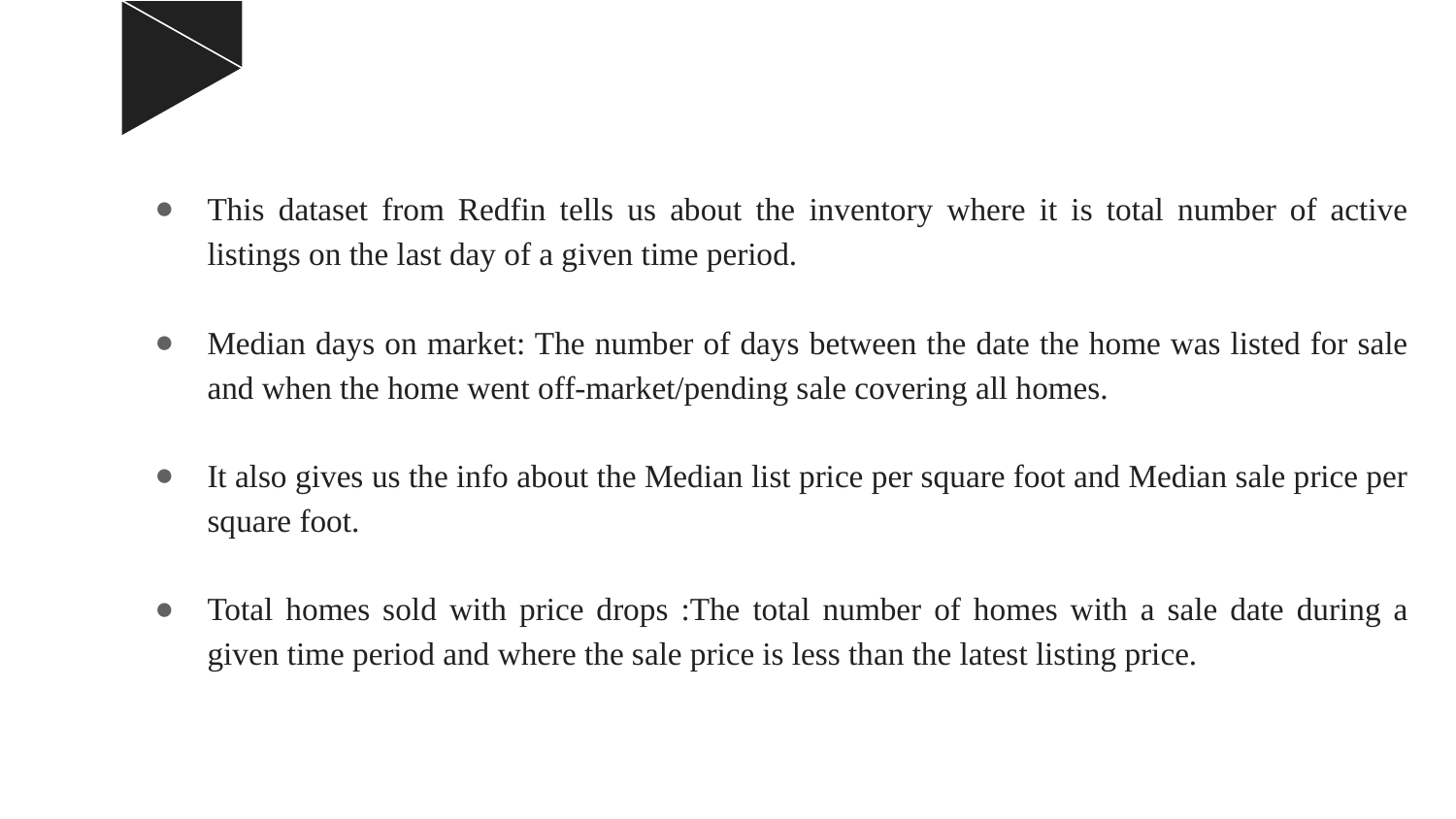

This dataset from Redfin tells us about the inventory where it is total number of active listings on the last day of a given time period.

Median days on market: The number of days between the date the home was listed for sale and when the home went off-market/pending sale covering all homes.

It also gives us the info about the Median list price per square foot and Median sale price per square foot.

Total homes sold with price drops :The total number of homes with a sale date during a given time period and where the sale price is less than the latest listing price.